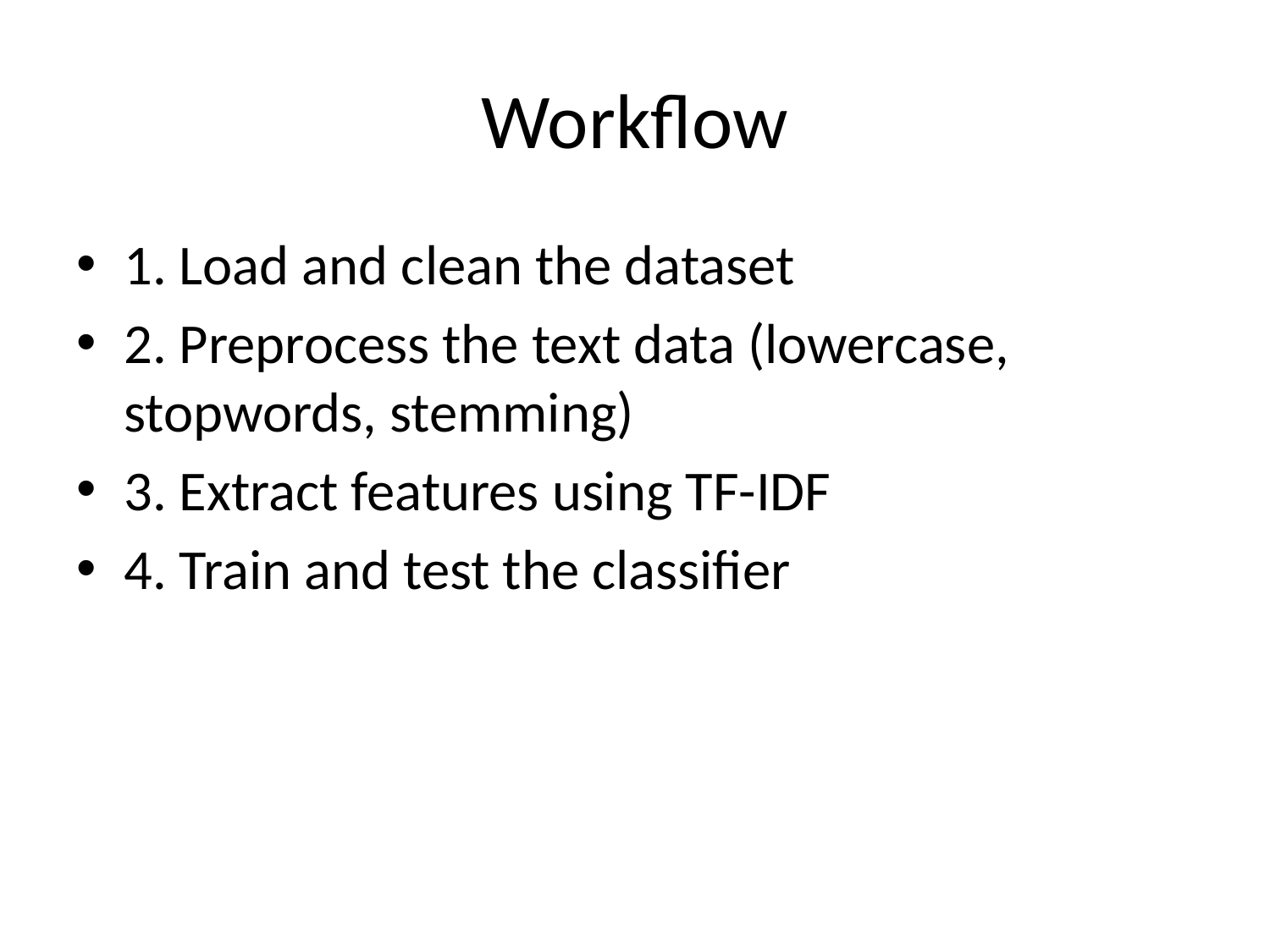

# Workflow
1. Load and clean the dataset
2. Preprocess the text data (lowercase, stopwords, stemming)
3. Extract features using TF-IDF
4. Train and test the classifier